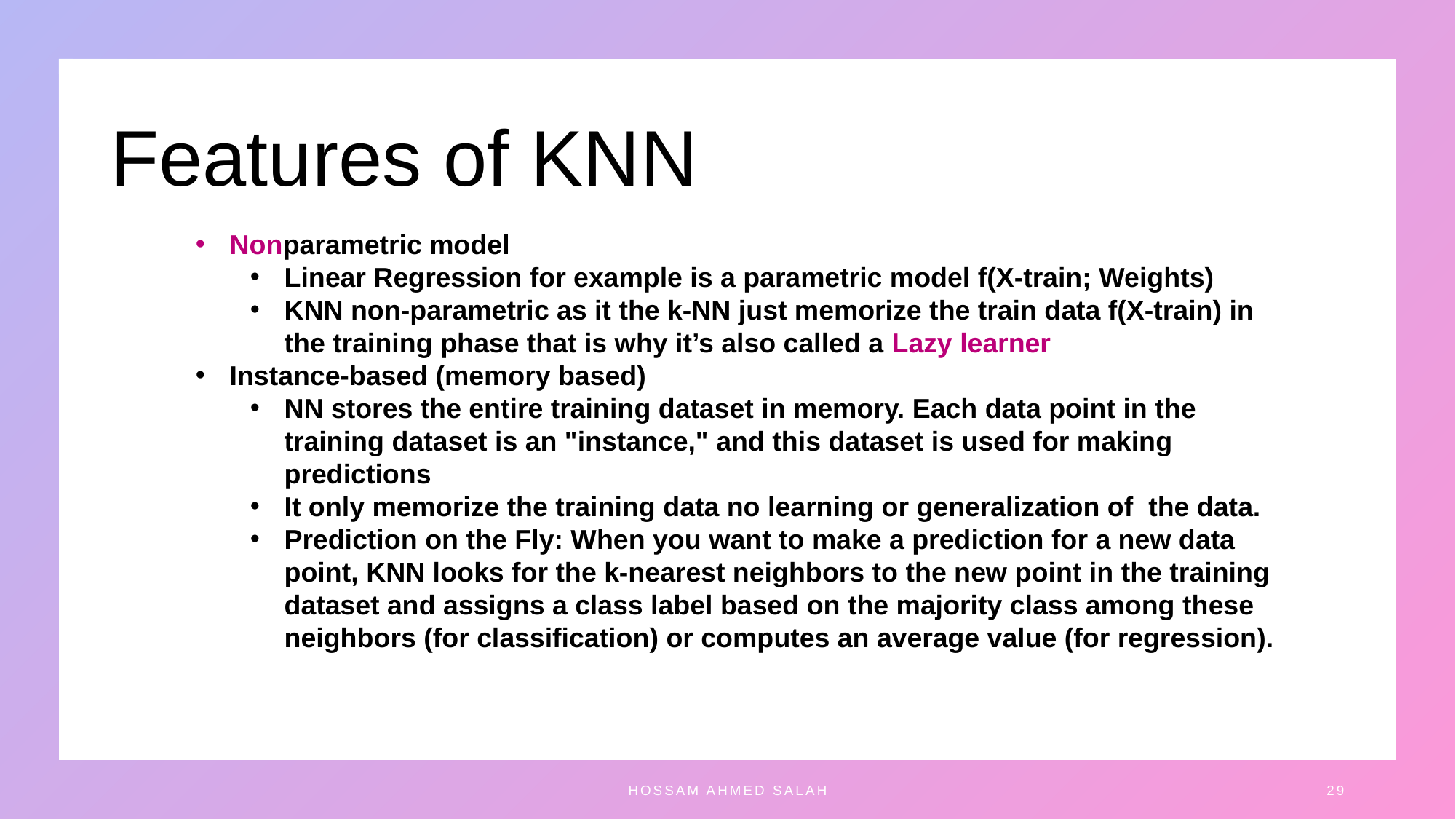

# Features of KNN
Nonparametric model
Linear Regression for example is a parametric model f(X-train; Weights)
KNN non-parametric as it the k-NN just memorize the train data f(X-train) in the training phase that is why it’s also called a Lazy learner
Instance-based (memory based)
NN stores the entire training dataset in memory. Each data point in the training dataset is an "instance," and this dataset is used for making predictions
It only memorize the training data no learning or generalization of  the data.
Prediction on the Fly: When you want to make a prediction for a new data point, KNN looks for the k-nearest neighbors to the new point in the training dataset and assigns a class label based on the majority class among these neighbors (for classification) or computes an average value (for regression).

Hossam Ahmed Salah
29